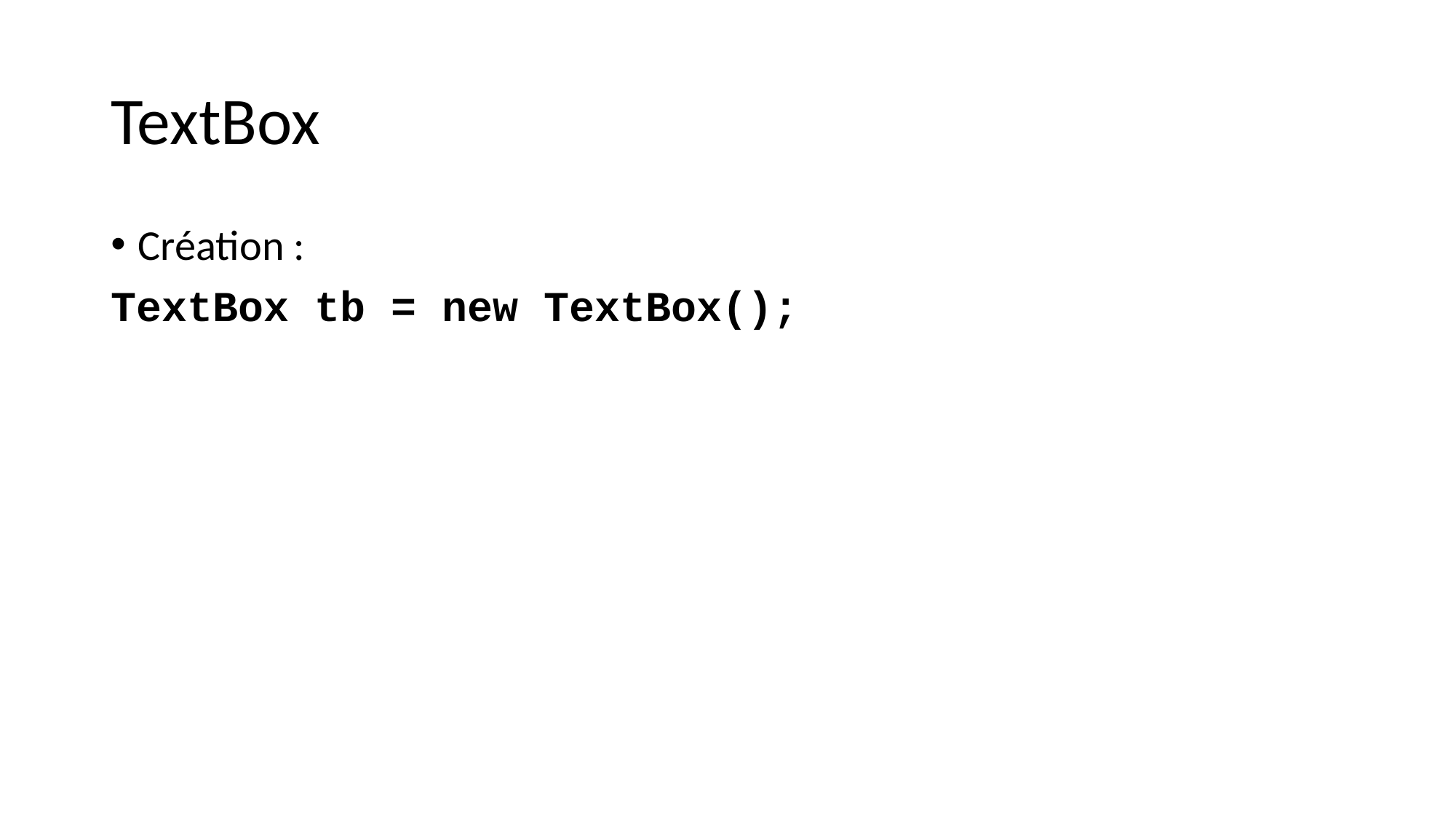

# TextBox
Création :
TextBox tb = new TextBox();